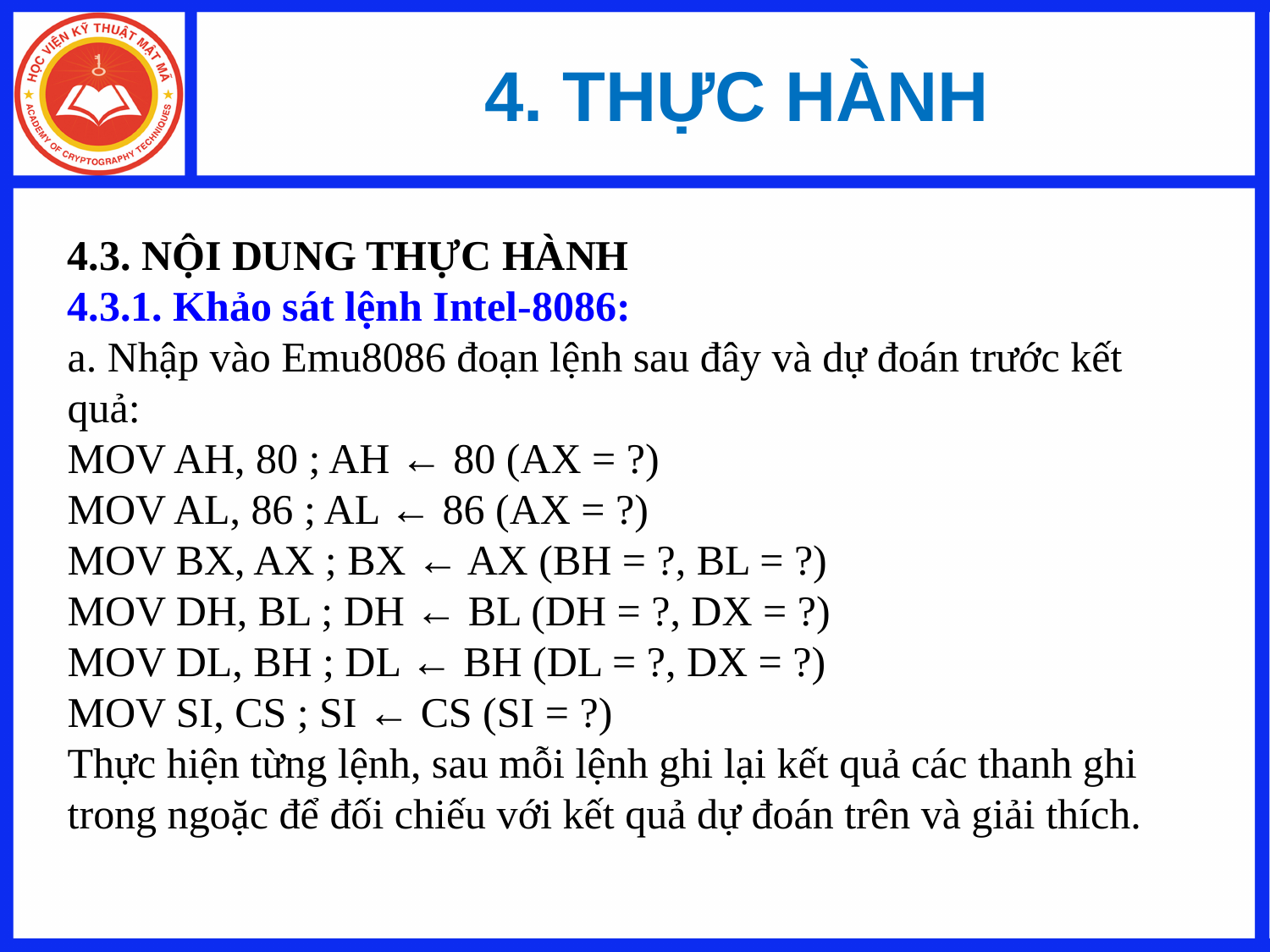

# 4. THỰC HÀNH
4.3. NỘI DUNG THỰC HÀNH
4.3.1. Khảo sát lệnh Intel-8086:
a. Nhập vào Emu8086 đoạn lệnh sau đây và dự đoán trước kết quả:
MOV AH, 80 ; AH ← 80 (AX = ?)
MOV AL, 86 ; AL ← 86 (AX = ?)
MOV BX, AX ; BX ← AX (BH = ?, BL = ?)
MOV DH, BL ; DH ← BL (DH = ?, DX = ?)
MOV DL, BH ; DL ← BH (DL = ?, DX = ?)
MOV SI, CS ; SI ← CS (SI = ?)
Thực hiện từng lệnh, sau mỗi lệnh ghi lại kết quả các thanh ghi trong ngoặc để đối chiếu với kết quả dự đoán trên và giải thích.